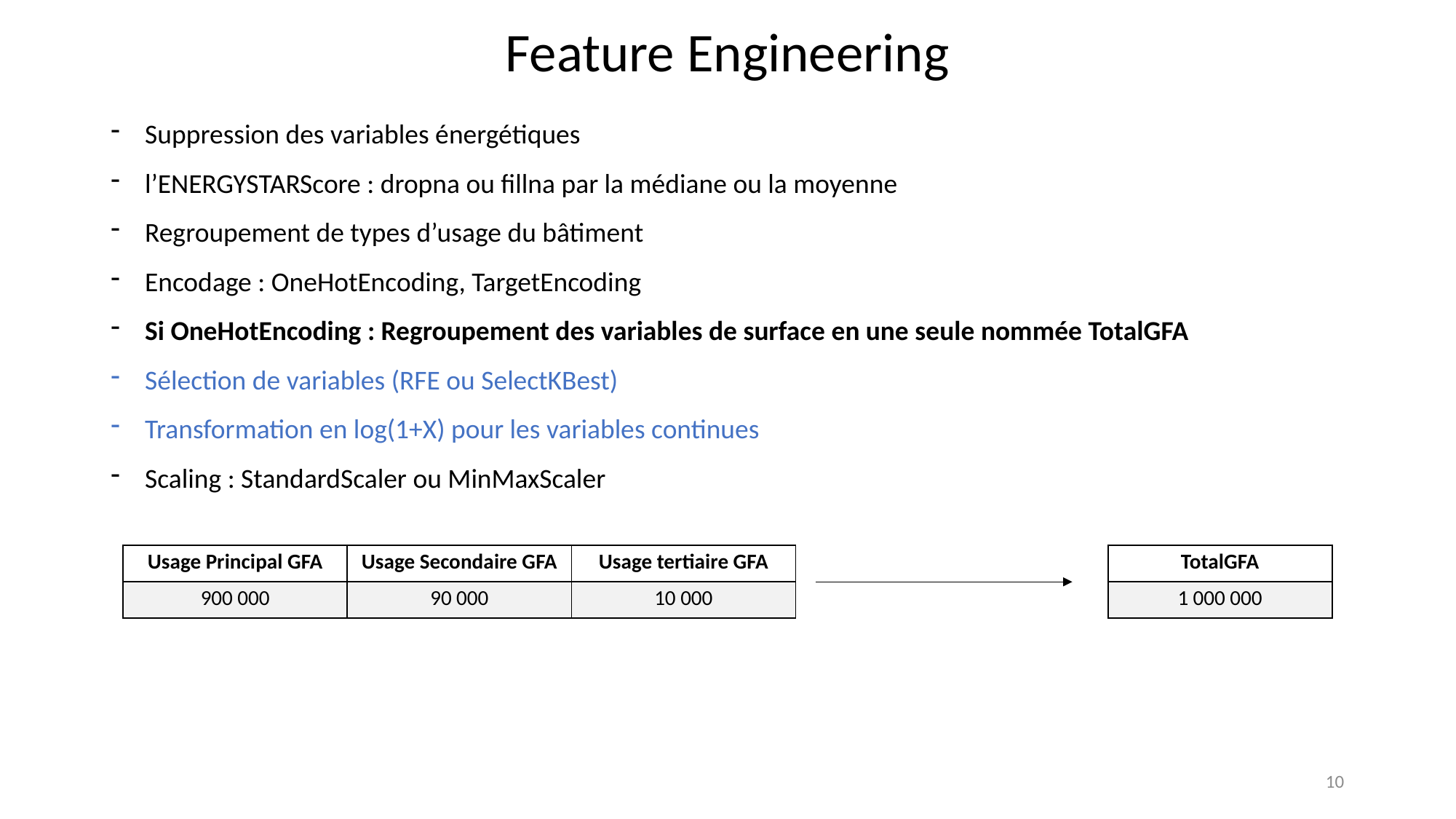

Feature Engineering
Suppression des variables énergétiques
l’ENERGYSTARScore : dropna ou fillna par la médiane ou la moyenne
Regroupement de types d’usage du bâtiment
Encodage : OneHotEncoding, TargetEncoding
Si OneHotEncoding : Regroupement des variables de surface en une seule nommée TotalGFA
Sélection de variables (RFE ou SelectKBest)
Transformation en log(1+X) pour les variables continues
Scaling : StandardScaler ou MinMaxScaler
| Usage Principal GFA | Usage Secondaire GFA | Usage tertiaire GFA |
| --- | --- | --- |
| 900 000 | 90 000 | 10 000 |
| TotalGFA |
| --- |
| 1 000 000 |
10